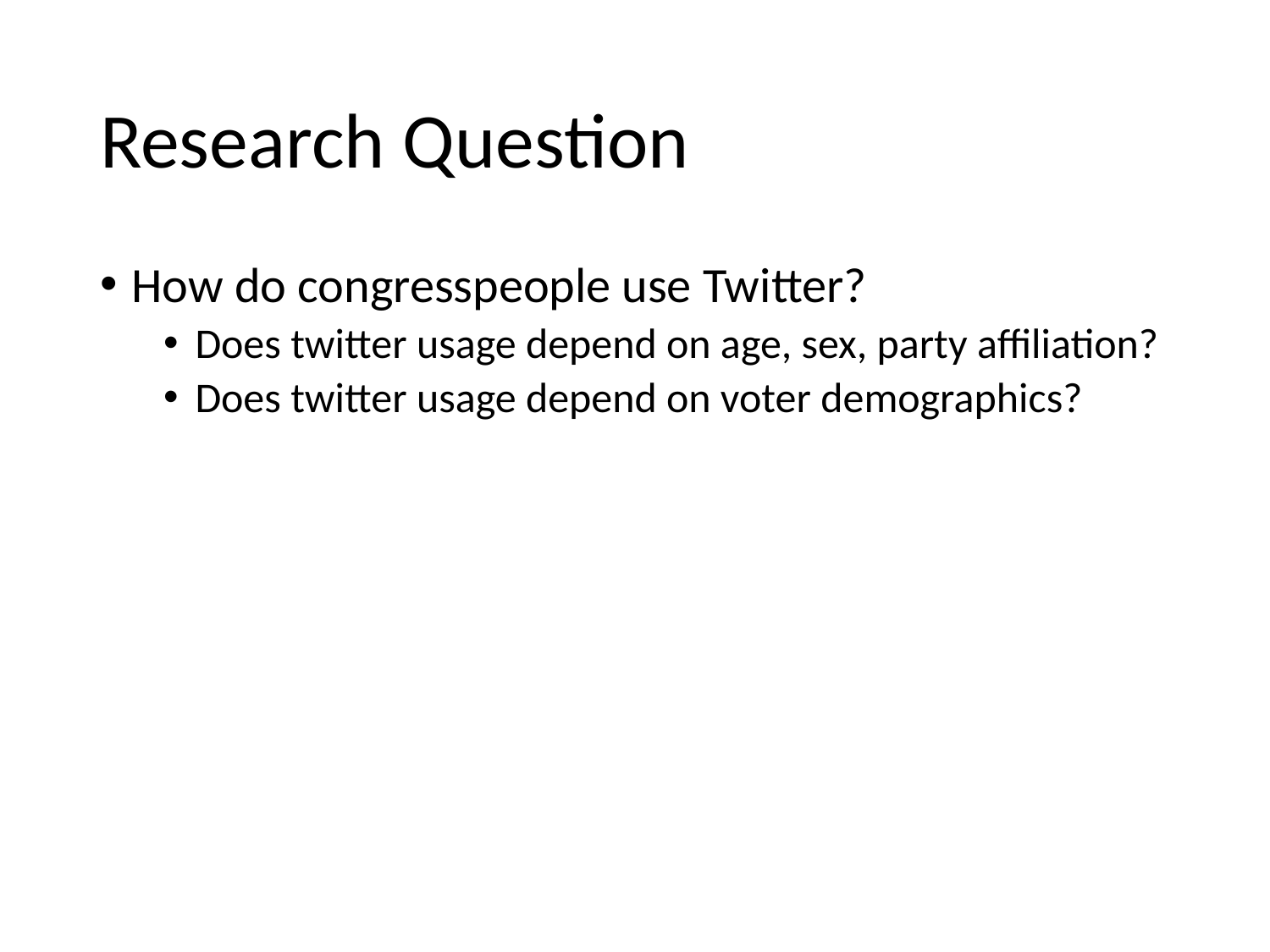

# Research Question
How do congresspeople use Twitter?
Does twitter usage depend on age, sex, party affiliation?
Does twitter usage depend on voter demographics?